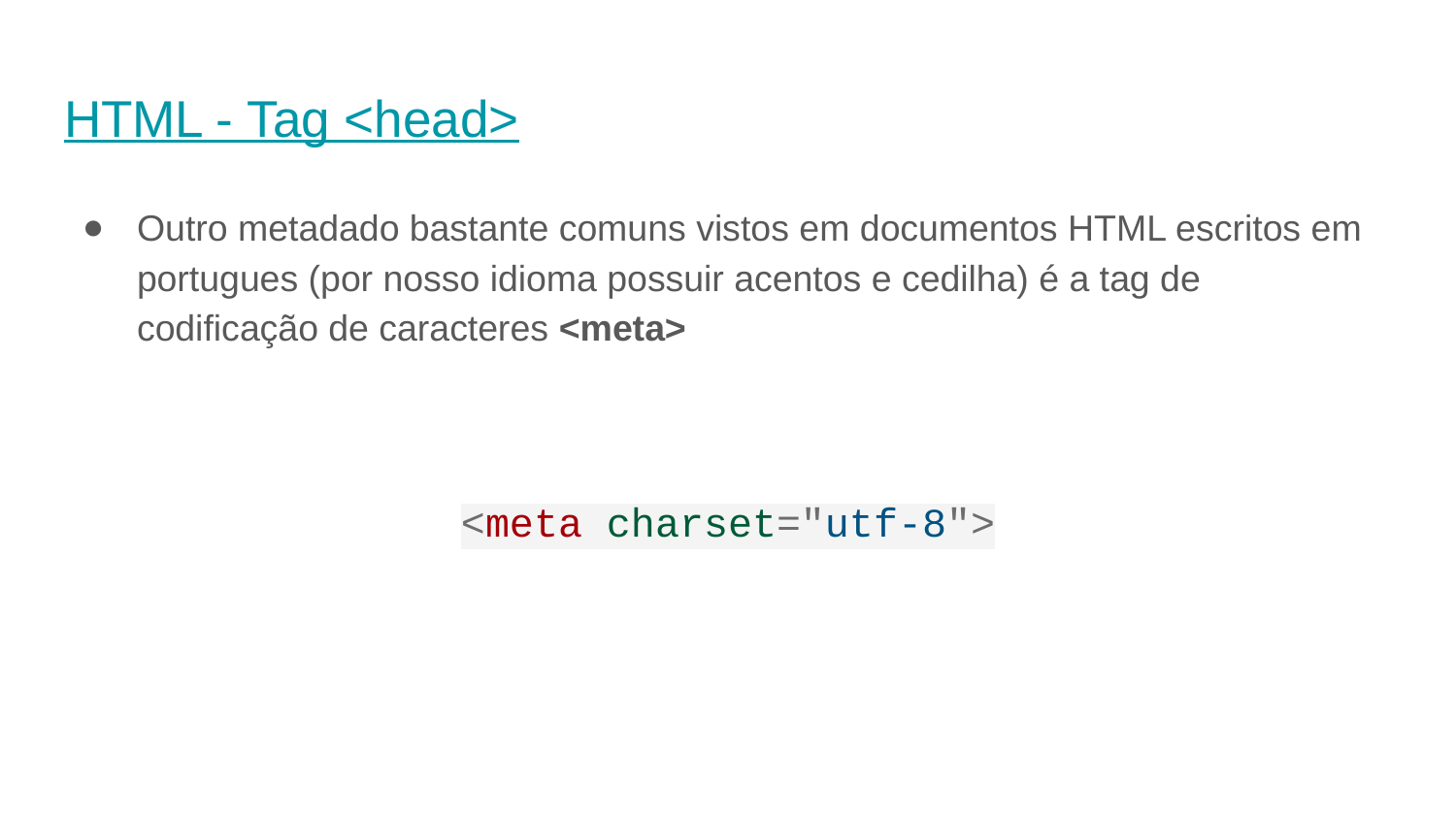

# HTML - Tag <head>
Outro metadado bastante comuns vistos em documentos HTML escritos em portugues (por nosso idioma possuir acentos e cedilha) é a tag de codificação de caracteres <meta>

<meta charset="utf-8">